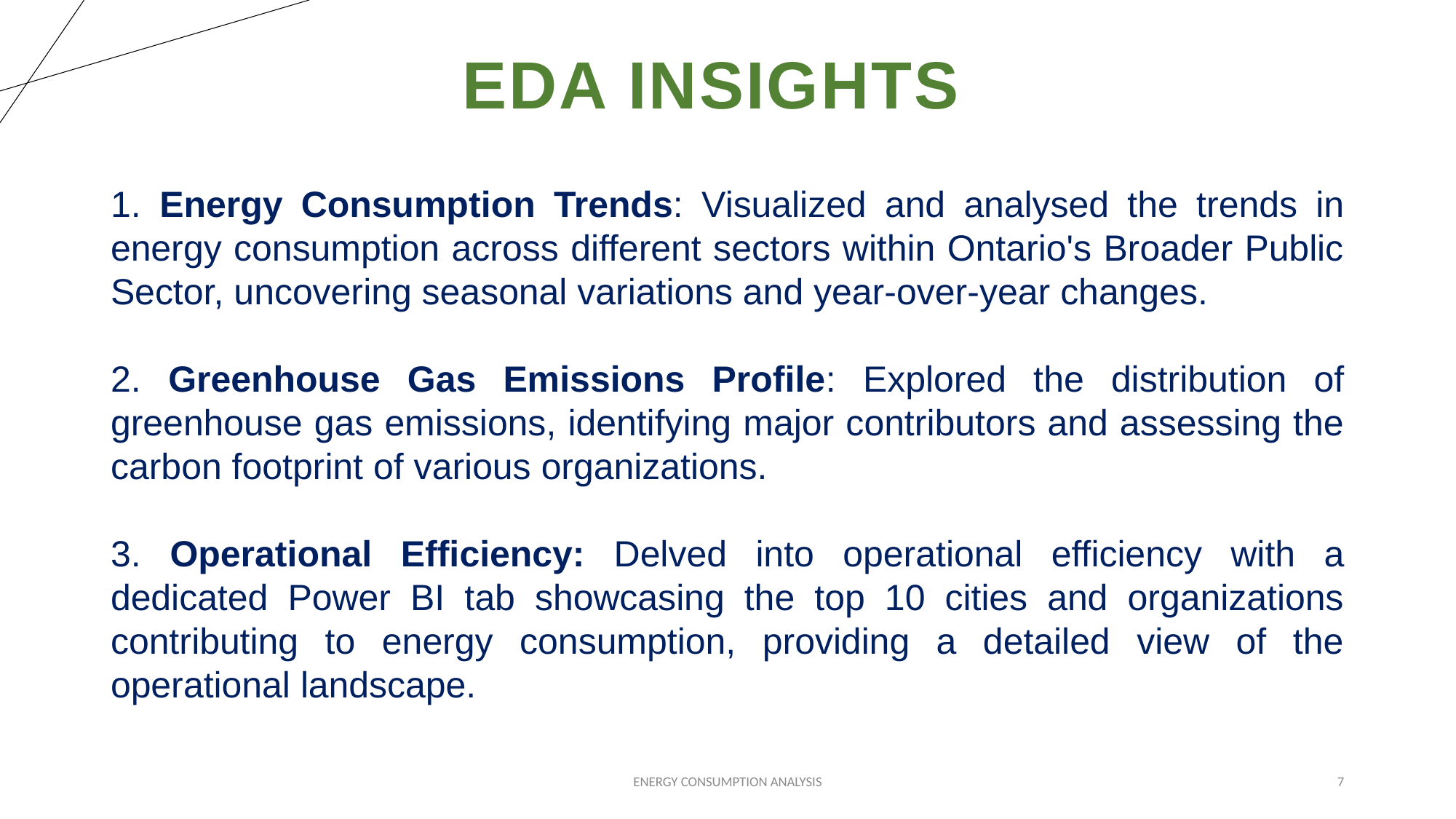

# EDA INSIGHTS

1. Energy Consumption Trends: Visualized and analysed the trends in energy consumption across different sectors within Ontario's Broader Public Sector, uncovering seasonal variations and year-over-year changes.

2. Greenhouse Gas Emissions Profile: Explored the distribution of greenhouse gas emissions, identifying major contributors and assessing the carbon footprint of various organizations.

3. Operational Efficiency: Delved into operational efficiency with a dedicated Power BI tab showcasing the top 10 cities and organizations contributing to energy consumption, providing a detailed view of the operational landscape.

ENERGY CONSUMPTION ANALYSIS
7